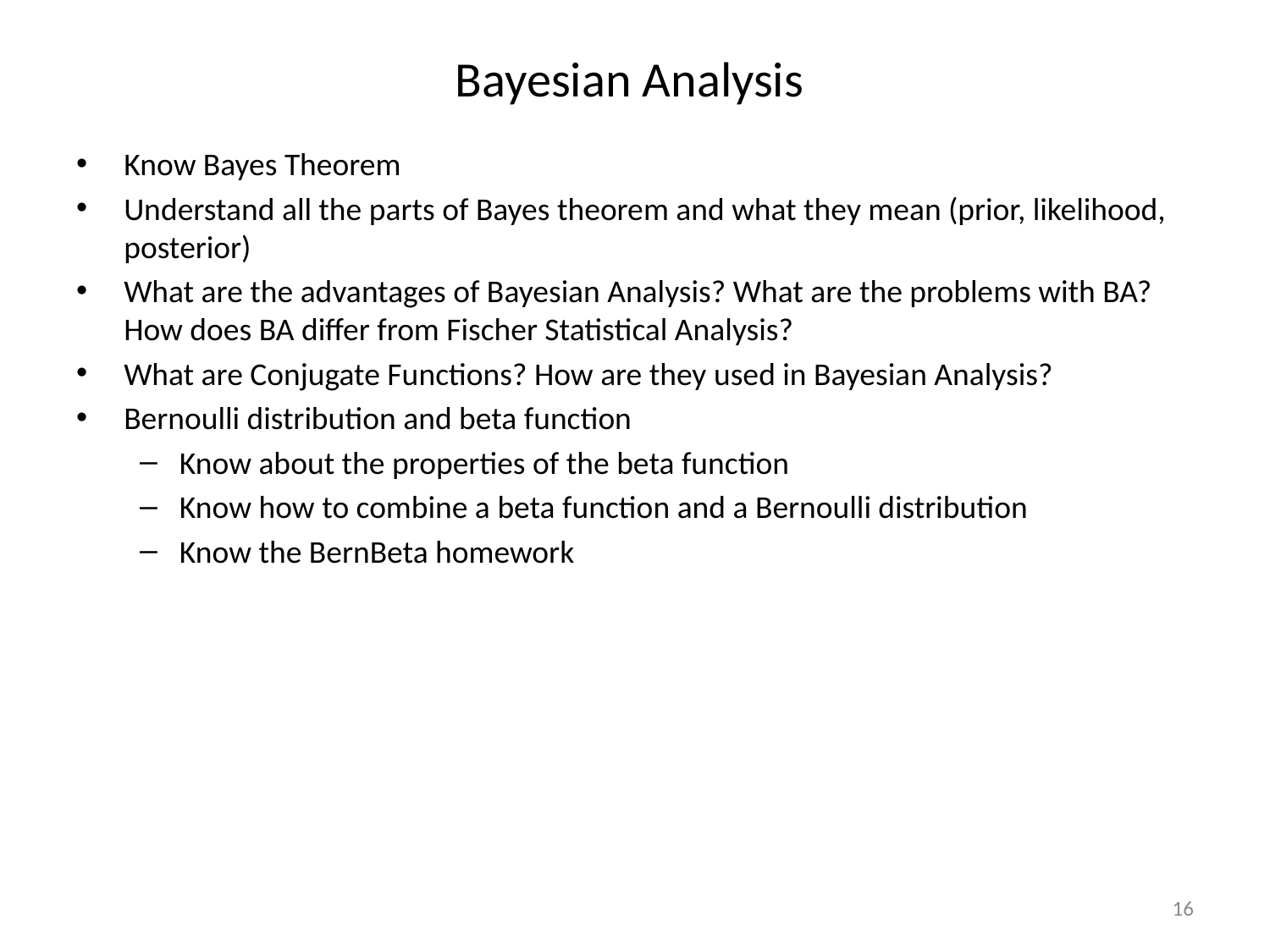

# Bayesian Analysis
Know Bayes Theorem
Understand all the parts of Bayes theorem and what they mean (prior, likelihood, posterior)
What are the advantages of Bayesian Analysis? What are the problems with BA? How does BA differ from Fischer Statistical Analysis?
What are Conjugate Functions? How are they used in Bayesian Analysis?
Bernoulli distribution and beta function
Know about the properties of the beta function
Know how to combine a beta function and a Bernoulli distribution
Know the BernBeta homework

16